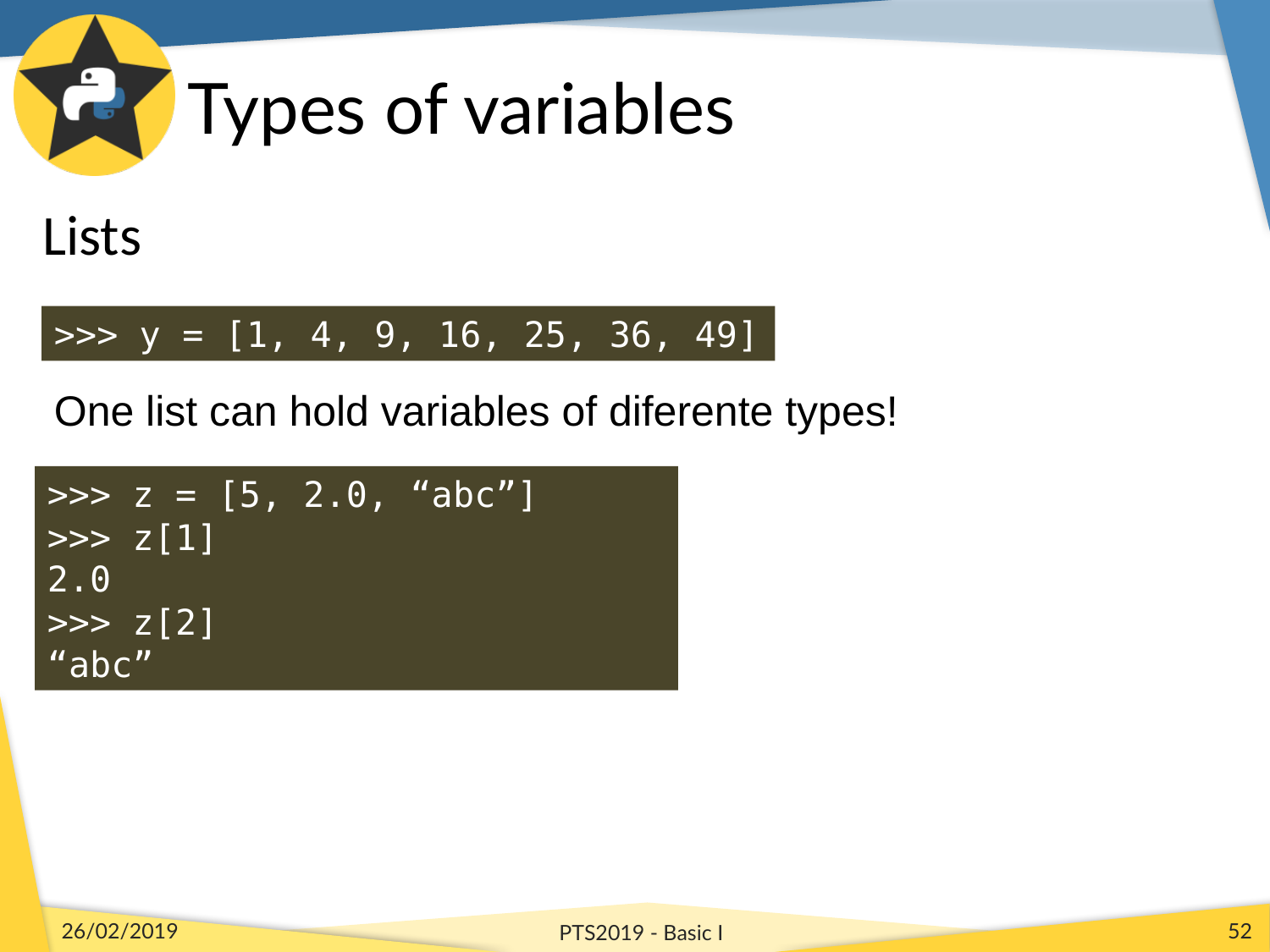

# Types of variables
Lists

>>> y = [1, 4, 9, 16, 25, 36, 49]
One list can hold variables of diferente types!

>>> z = [5, 2.0, “abc”]
>>> z[1]
2.0
>>> z[2]
“abc”
PTS2019 - Basic I
26/02/2019
52